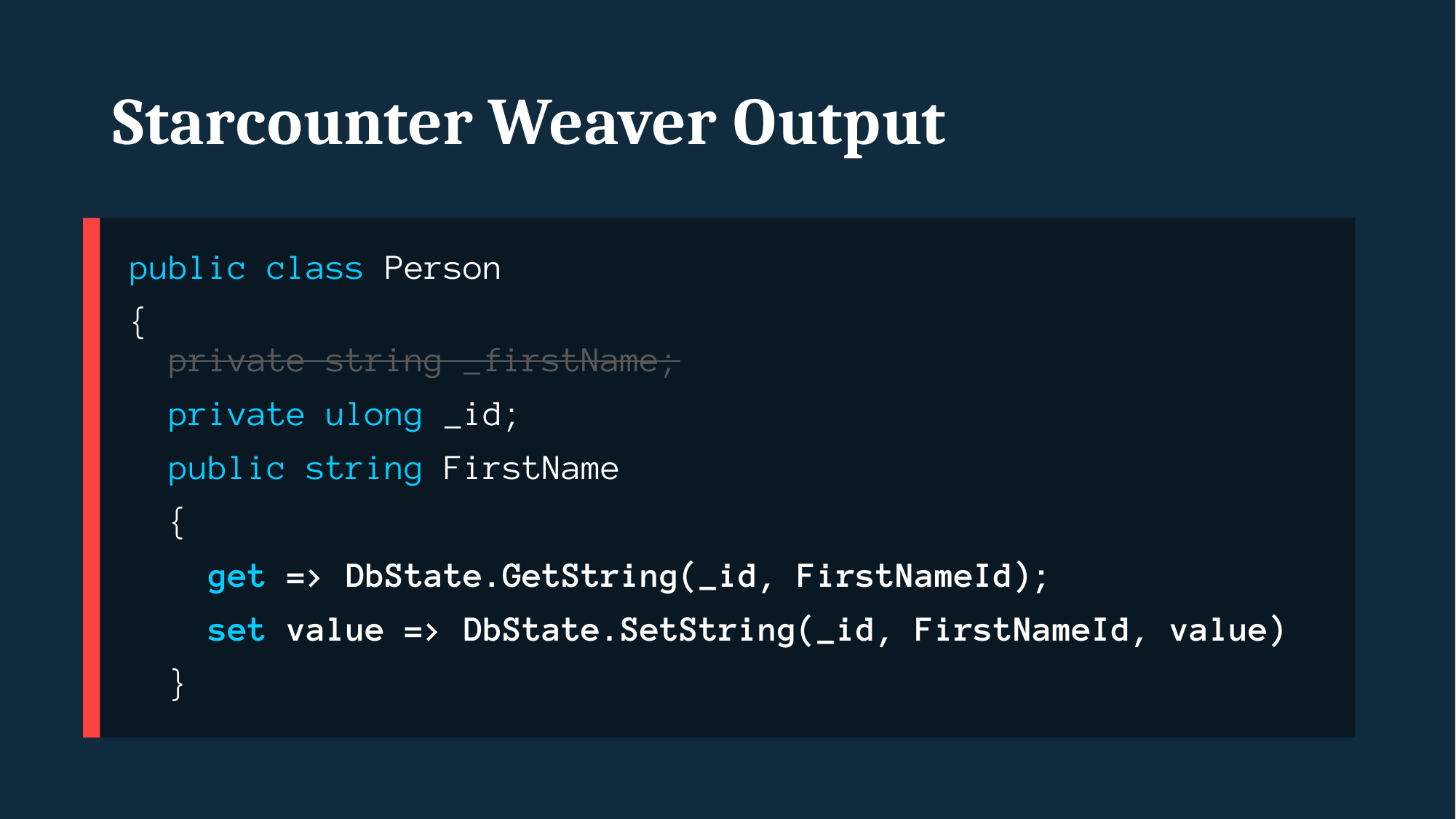

# Starcounter Weaver Output

public class Person
{
  private string _firstName;
  private ulong _id;
  public string FirstName
  {
    get => DbState.GetString(_id, FirstNameId);
    set value => DbState.SetString(_id, FirstNameId, value)
  }